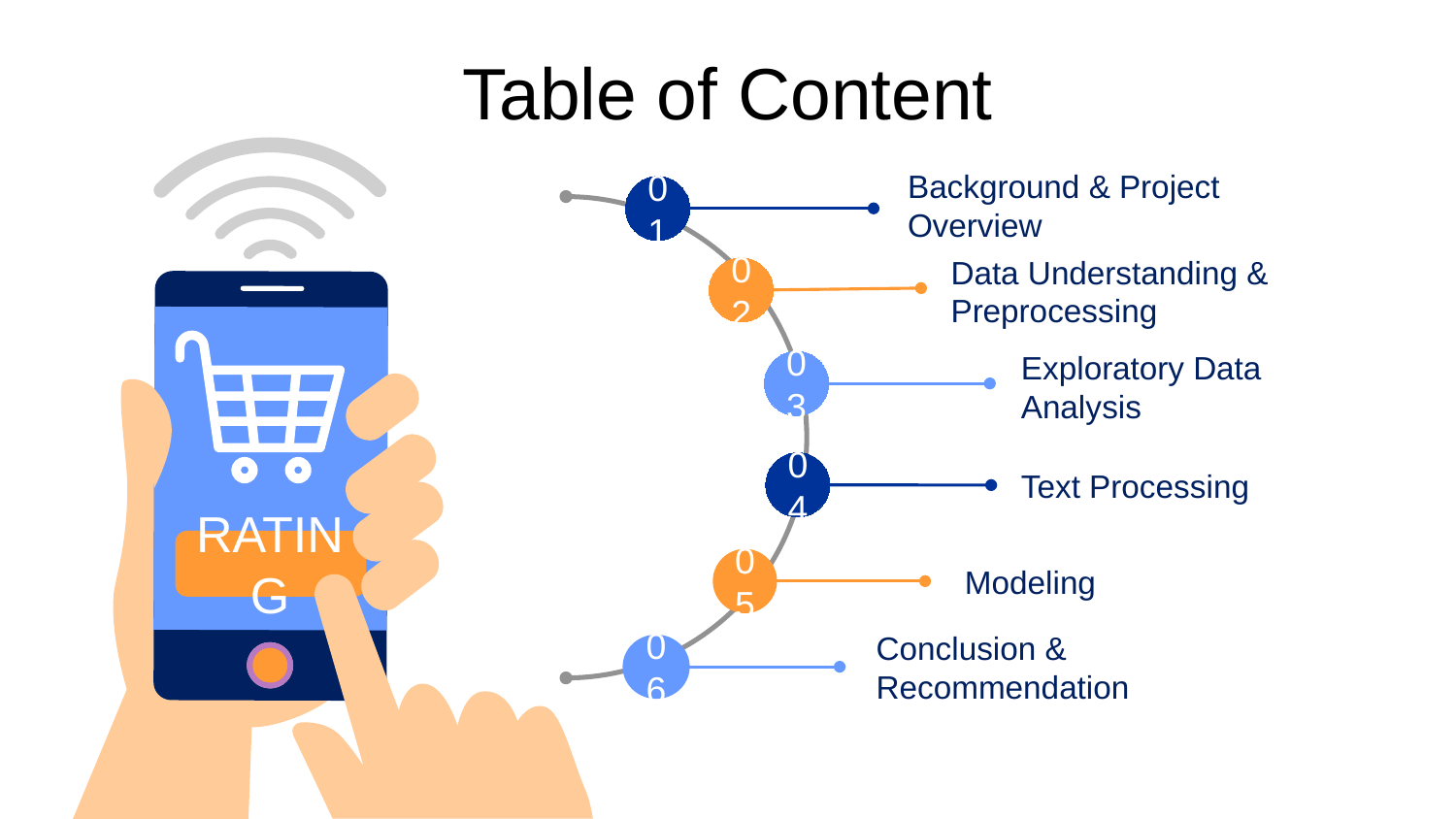

# Table of Content

Background & Project Overview

01

02
03
06

Data Understanding & Preprocessing

Exploratory Data Analysis

Text Processing
04

RATING

Modeling
05

Conclusion & Recommendation